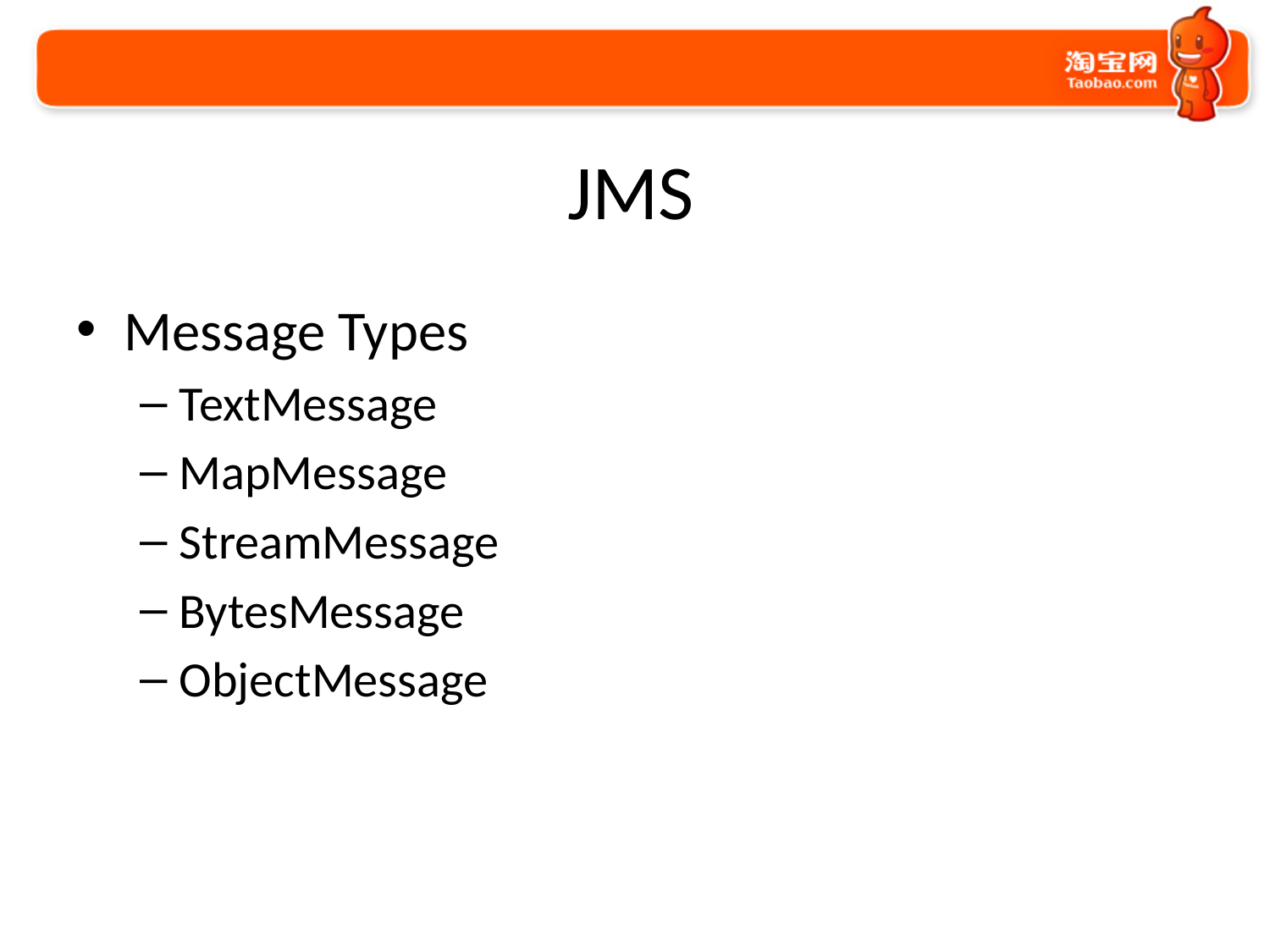

# JMS
Message Types
TextMessage
MapMessage
StreamMessage
BytesMessage
ObjectMessage